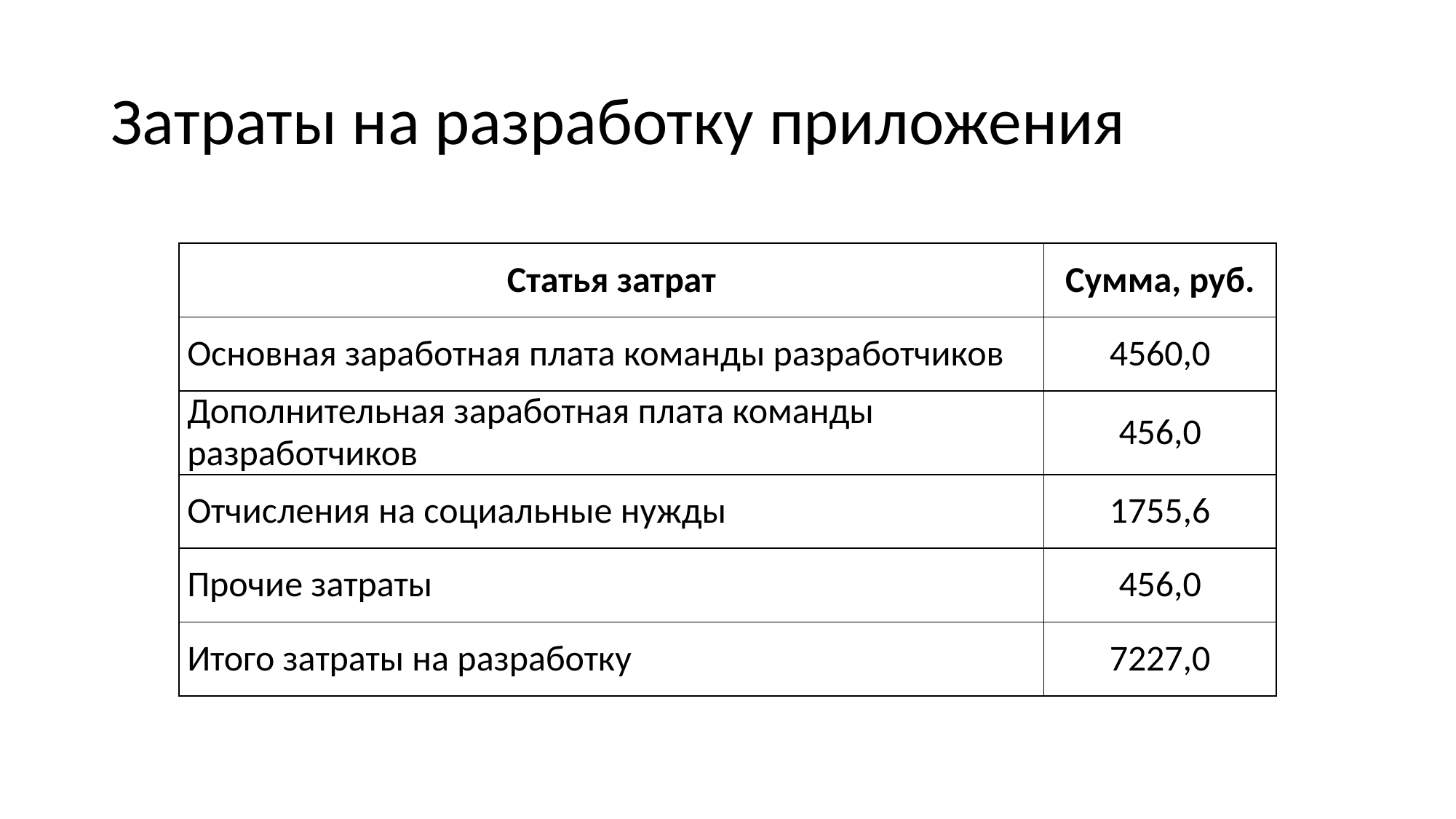

# Затраты на разработку приложения
| Статья затрат | Сумма, руб. |
| --- | --- |
| Основная заработная плата команды разработчиков | 4560,0 |
| Дополнительная заработная плата команды разработчиков | 456,0 |
| Отчисления на социальные нужды | 1755,6 |
| Прочие затраты | 456,0 |
| Итого затраты на разработку | 7227,0 |